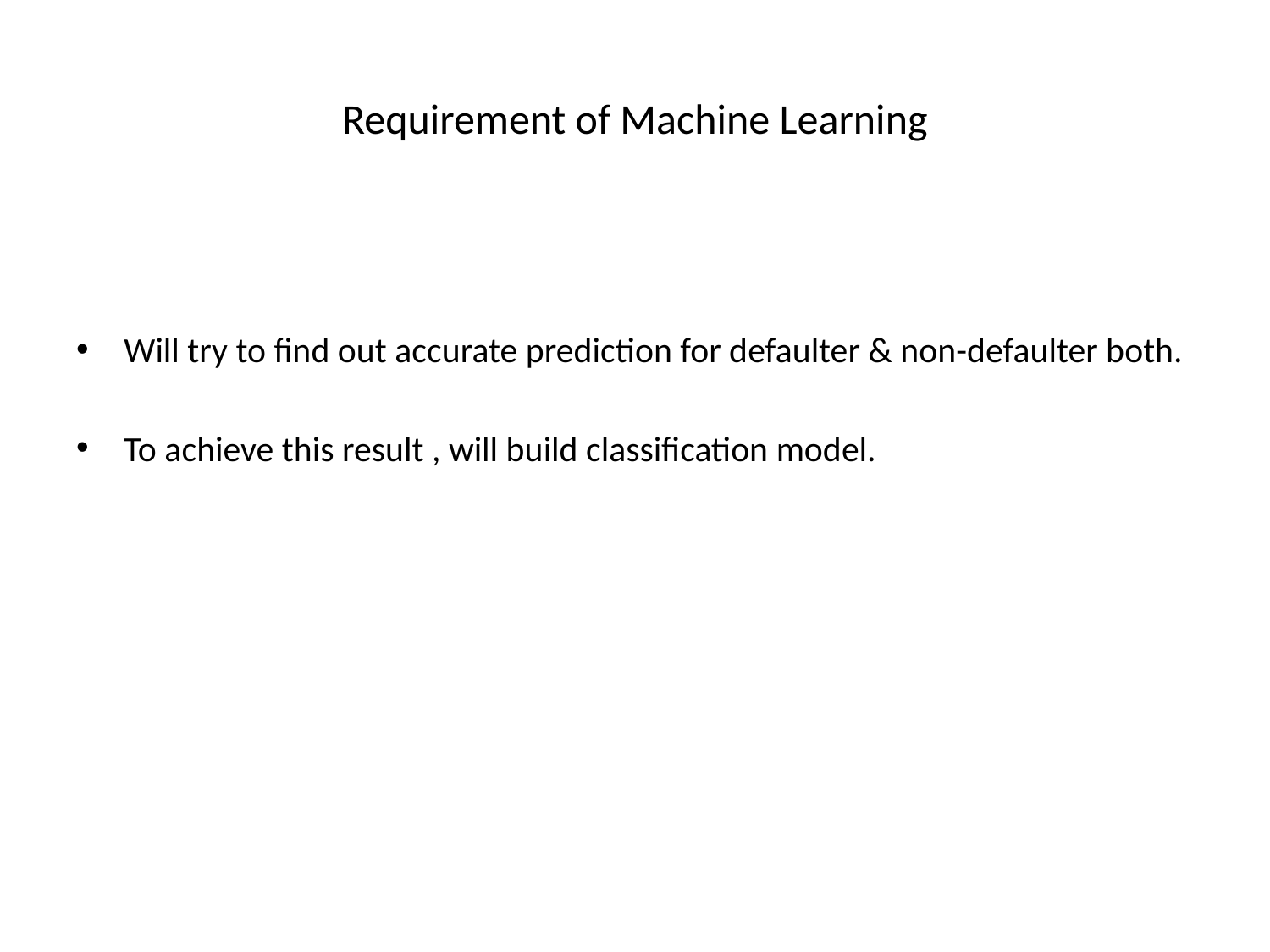

# Requirement of Machine Learning

Will try to find out accurate prediction for defaulter & non-defaulter both.

To achieve this result , will build classification model.